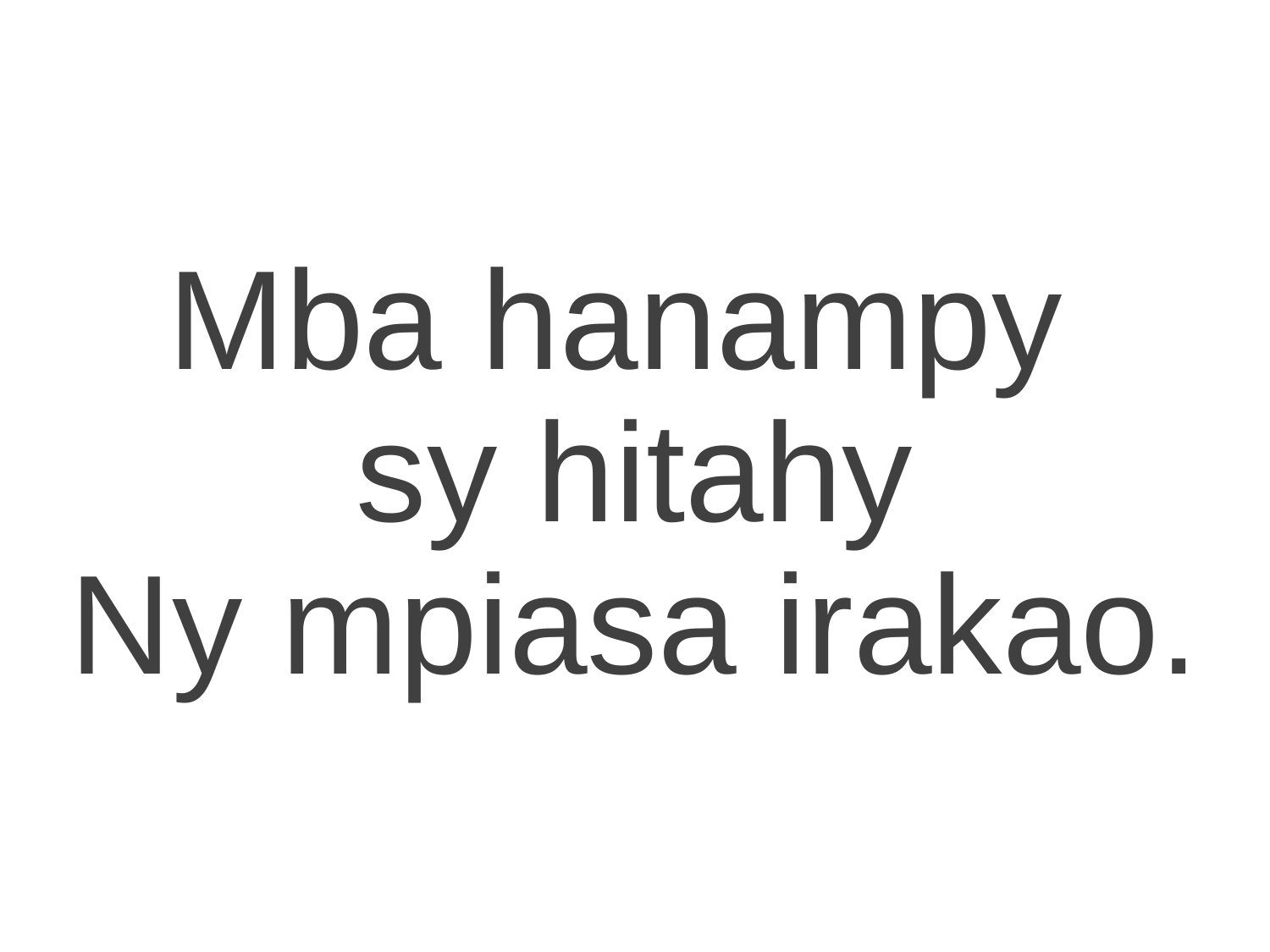

Mba hanampy
sy hitahy
Ny mpiasa irakao.